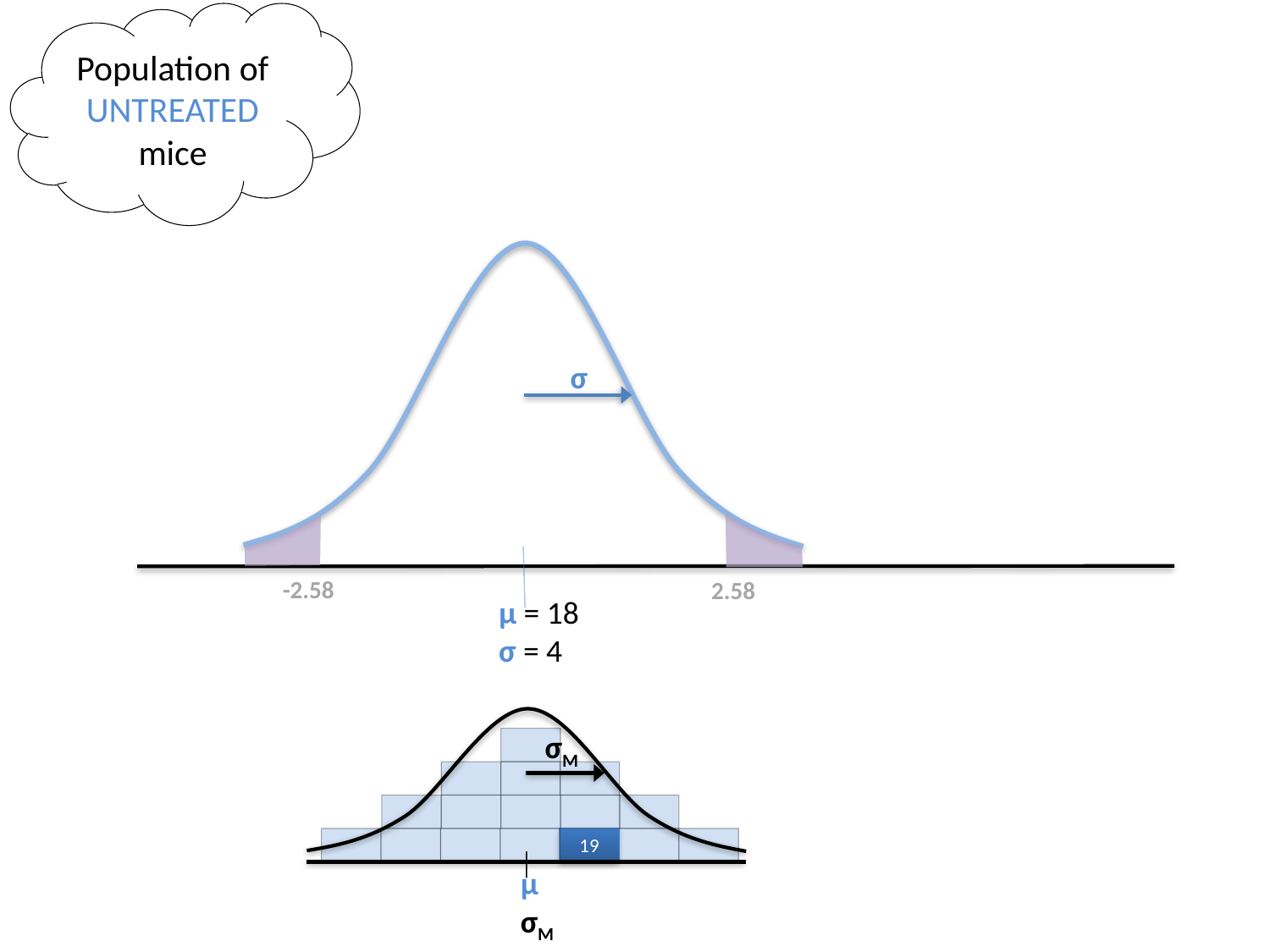

Population of UNTREATED mice

σ

 -2.58
  2.58
µ = 18
σ = 4

σM

19

µ
σM